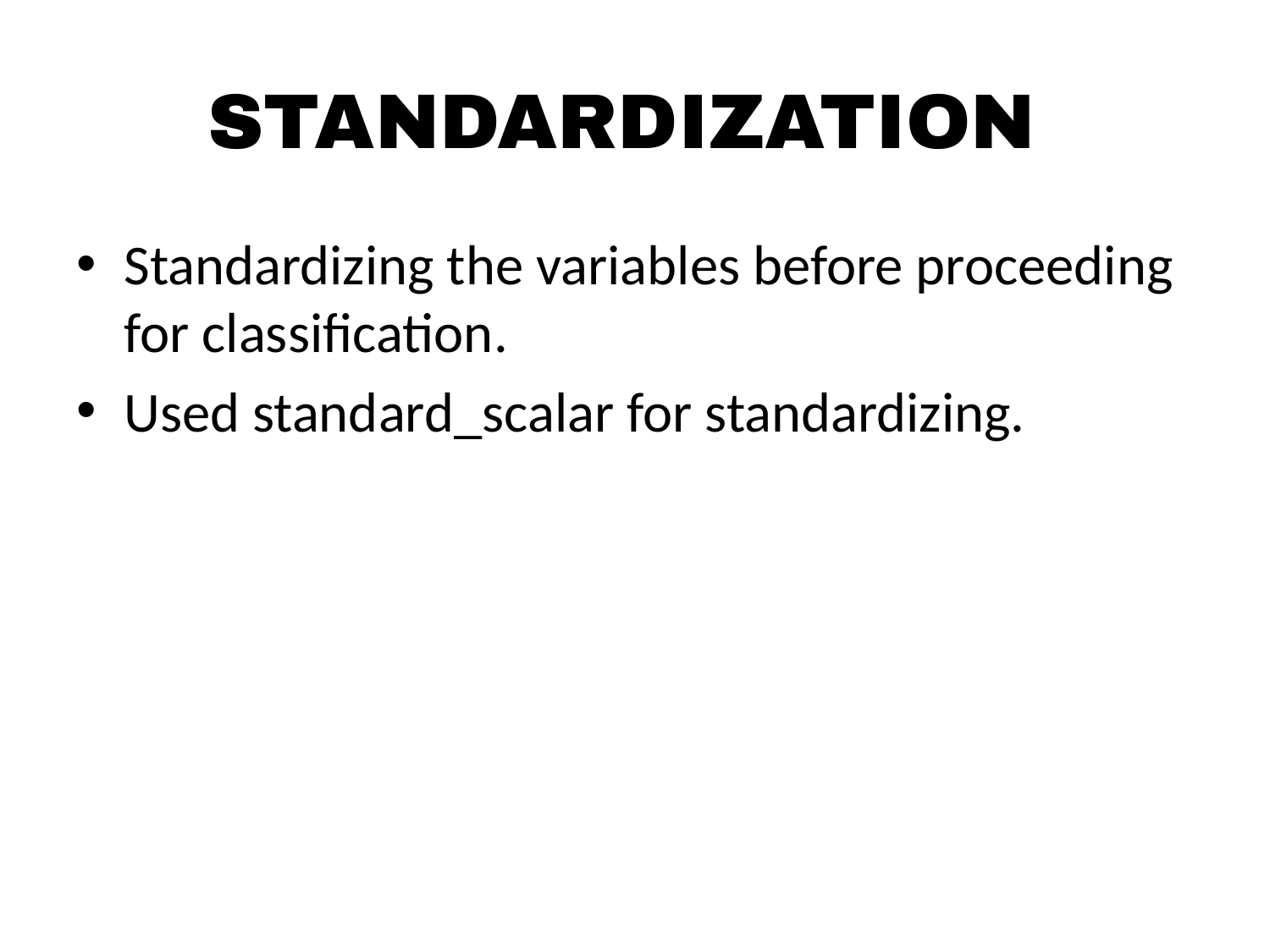

# STANDARDIZATION
Standardizing the variables before proceeding for classification.
Used standard_scalar for standardizing.